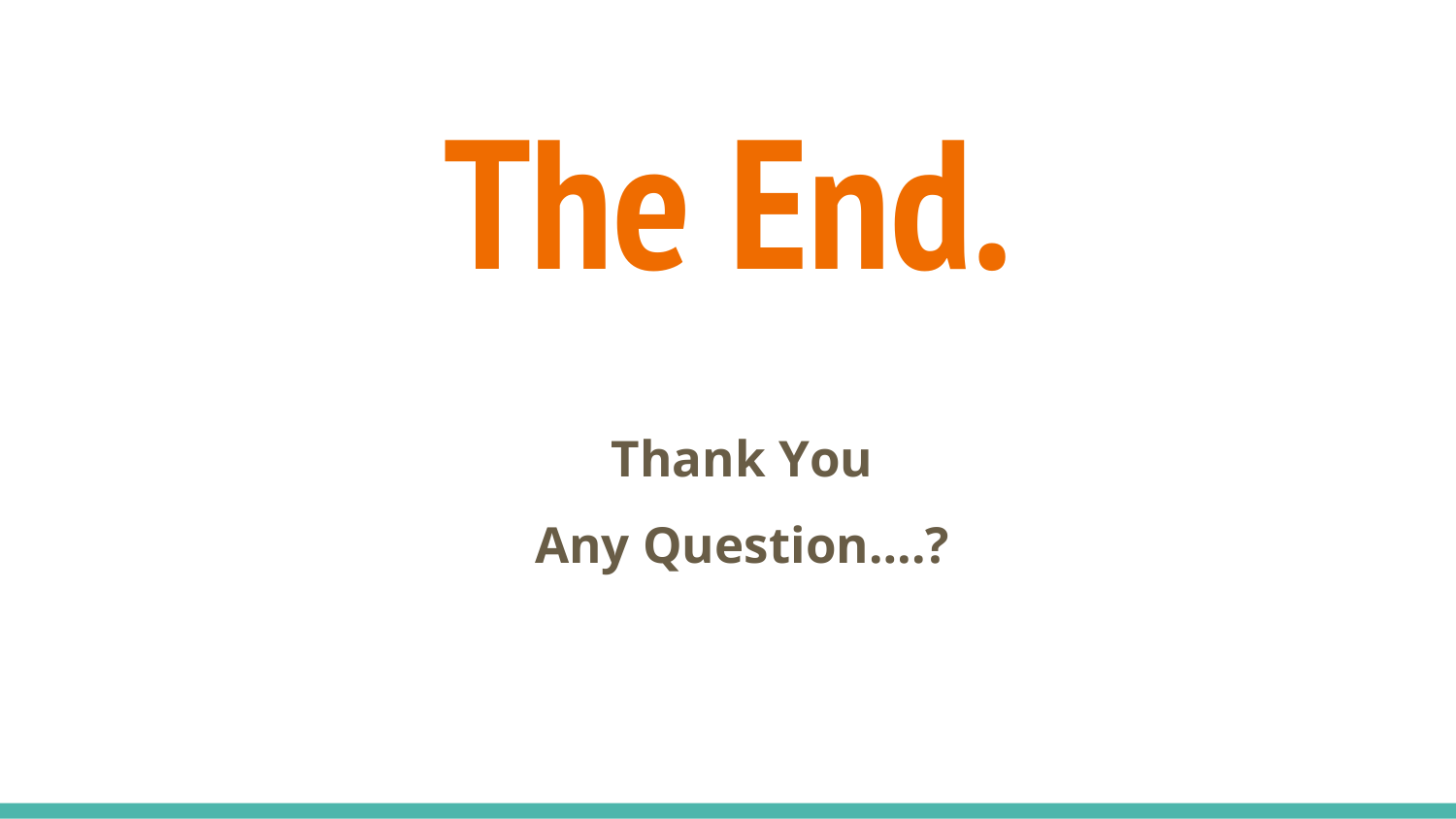

# The End.
Thank You
Any Question….?